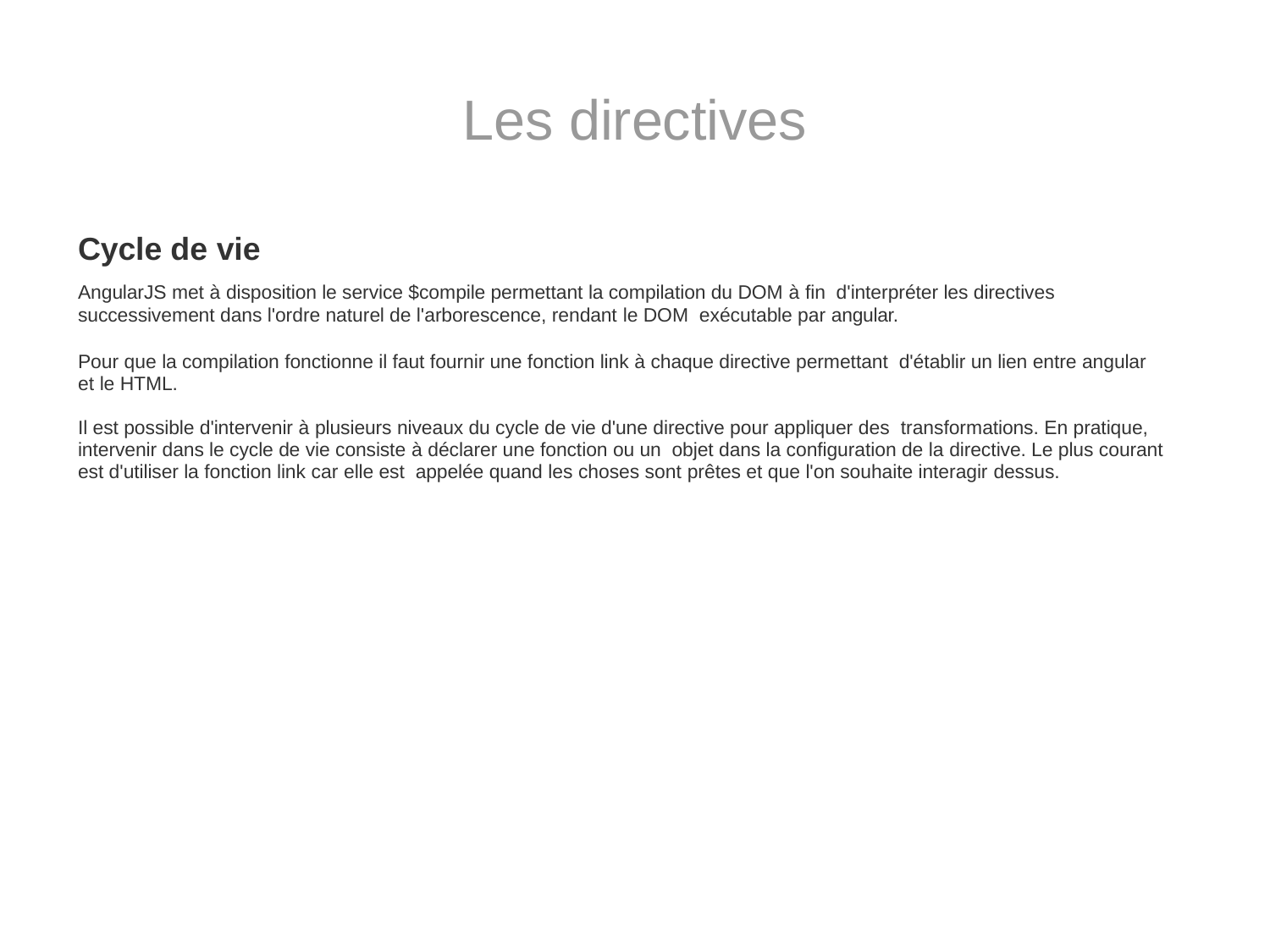

# Les directives
Cycle de vie
AngularJS met à disposition le service $compile permettant la compilation du DOM à fin  d'interpréter les directives successivement dans l'ordre naturel de l'arborescence, rendant le DOM  exécutable par angular.

Pour que la compilation fonctionne il faut fournir une fonction link à chaque directive permettant  d'établir un lien entre angular et le HTML.

Il est possible d'intervenir à plusieurs niveaux du cycle de vie d'une directive pour appliquer des  transformations. En pratique, intervenir dans le cycle de vie consiste à déclarer une fonction ou un  objet dans la configuration de la directive. Le plus courant est d'utiliser la fonction link car elle est  appelée quand les choses sont prêtes et que l'on souhaite interagir dessus.